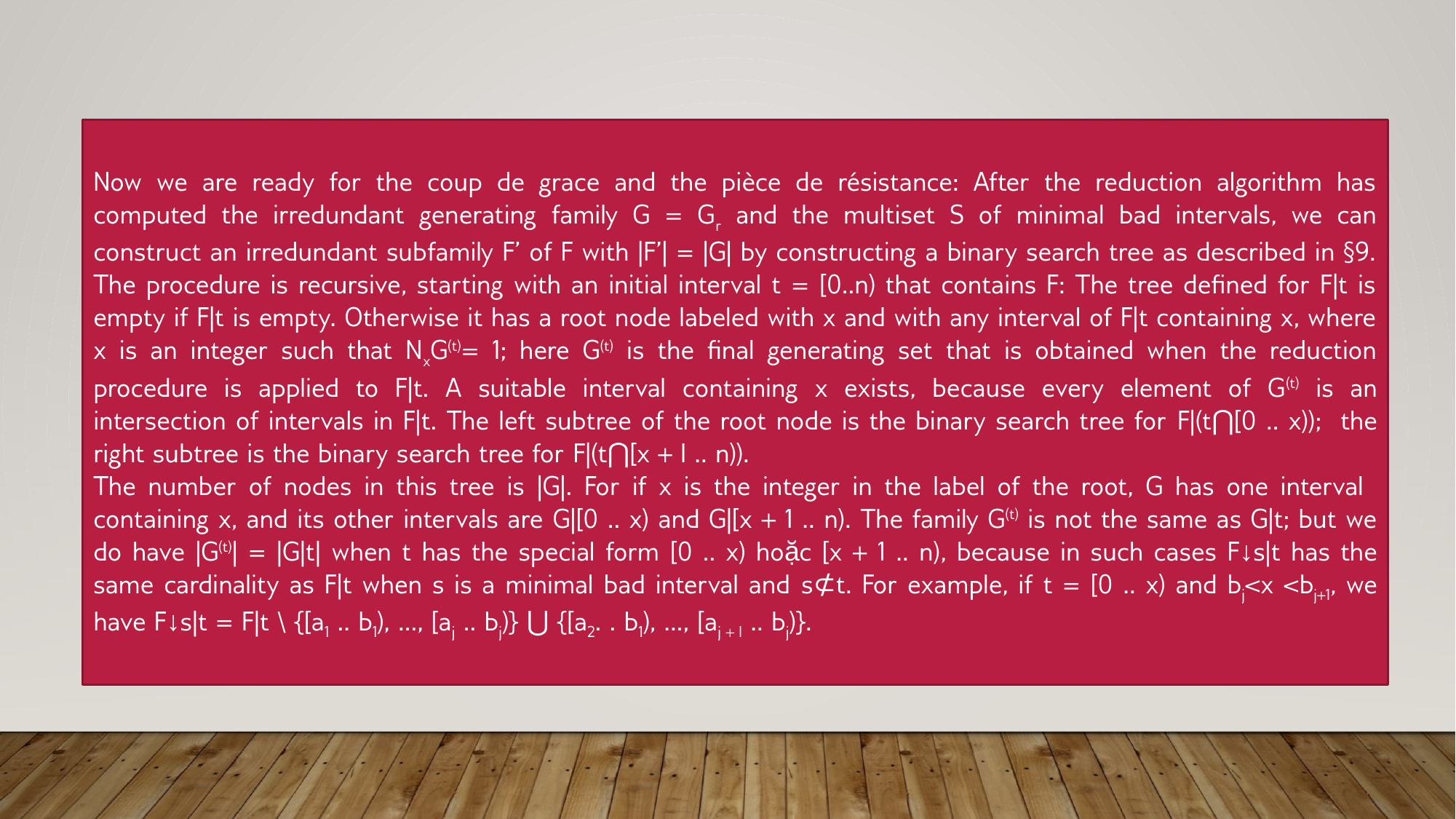

Now we are ready for the coup de grace and the pièce de résistance: After the reduction algorithm has computed the irredundant generating family G = Gr and the multiset S of minimal bad intervals, we can construct an irredundant subfamily F’ of F with |F’| = |G| by constructing a binary search tree as described in §9. The procedure is recursive, starting with an initial interval t = [0..n) that contains F: The tree defined for F|t is empty if F|t is empty. Otherwise it has a root node labeled with x and with any interval of F|t containing x, where x is an integer such that NxG(t)= 1; here G(t) is the final generating set that is obtained when the reduction procedure is applied to F|t. A suitable interval containing x exists, because every element of G(t) is an intersection of intervals in F|t. The left subtree of the root node is the binary search tree for F|(t⋂[0 .. x));  the right subtree is the binary search tree for F|(t⋂[x + l .. n)).
The number of nodes in this tree is |G|. For if x is the integer in the label of the root, G has one interval  containing x, and its other intervals are G|[0 .. x) and G|[x + 1 .. n). The family G(t) is not the same as G|t; but we do have |G(t)| = |G|t| when t has the special form [0 .. x) hoặc [x + 1 .. n), because in such cases F↓s|t has the same cardinality as F|t when s is a minimal bad interval and s⊄t. For example, if t = [0 .. x) and bj<x <bj+1, we have F↓s|t = F|t \ {[a1 .. b1), ..., [aj .. bj)} ⋃ {[a2. . b1), ..., [aj + l .. bj)}.